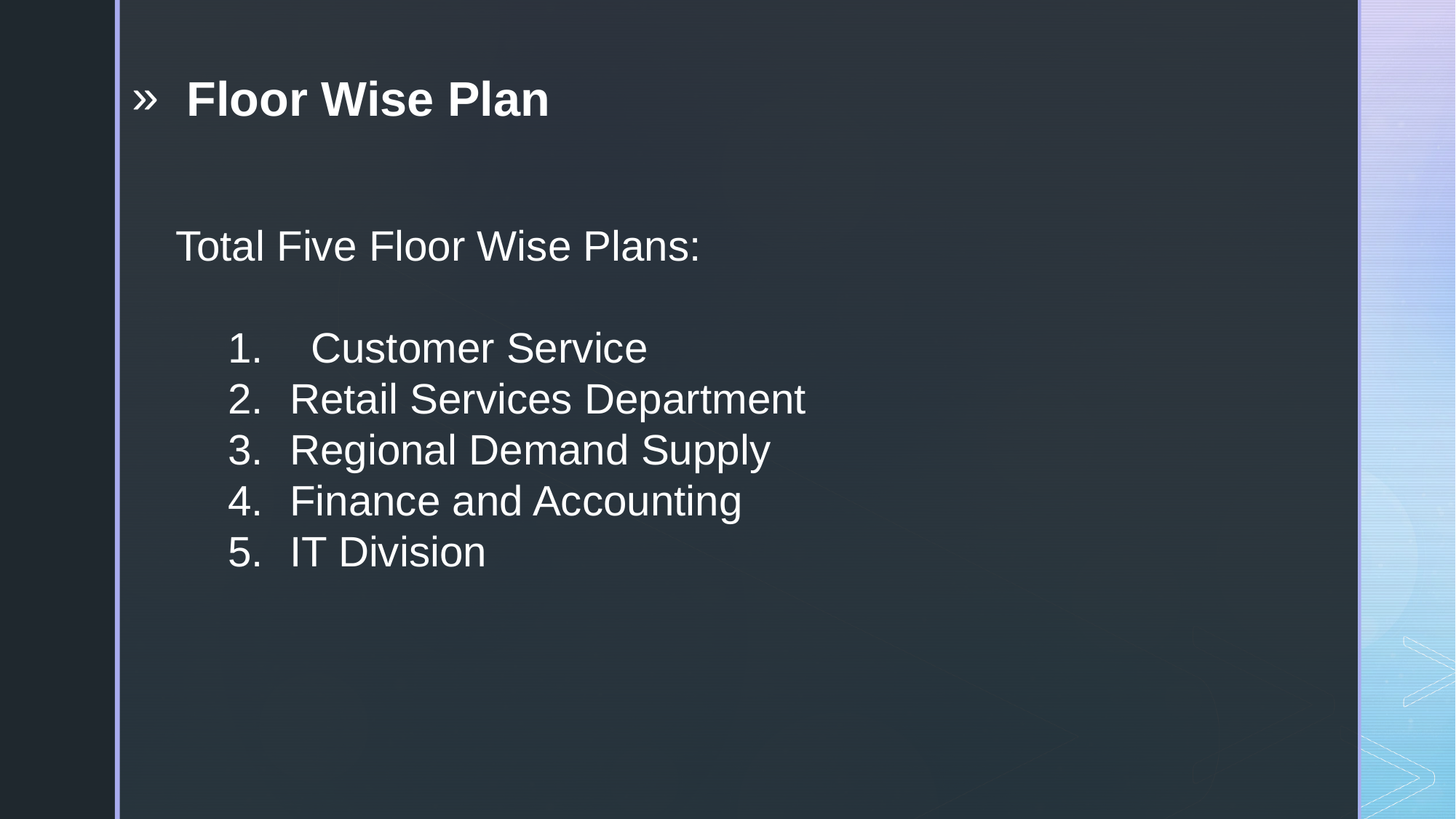

Floor Wise Plan
Total Five Floor Wise Plans:

    Customer Service
Retail Services Department
Regional Demand Supply
Finance and Accounting
IT Division